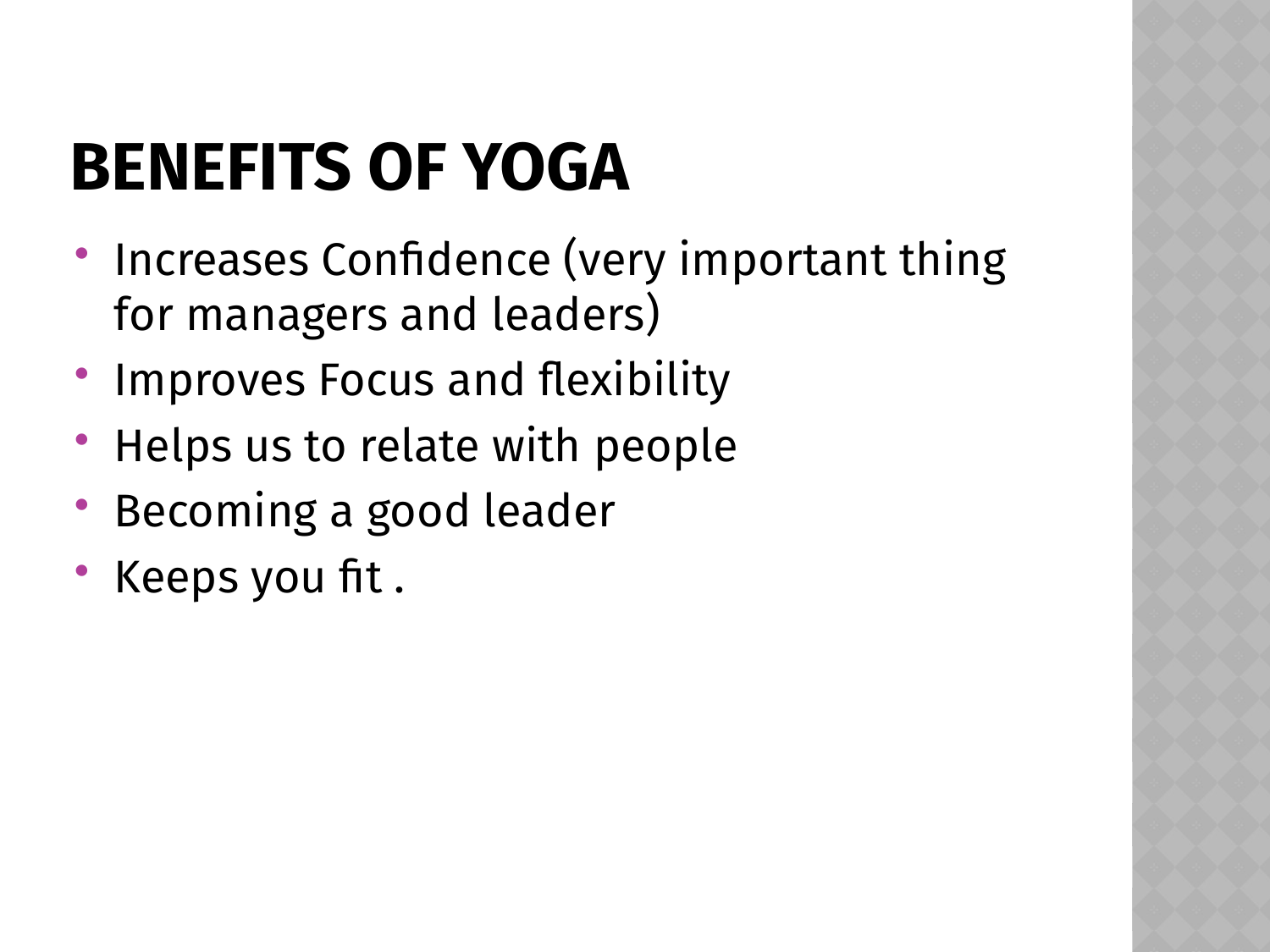

# Benefits of yoga
Increases Confidence (very important thing for managers and leaders)
Improves Focus and flexibility
Helps us to relate with people
Becoming a good leader
Keeps you fit .